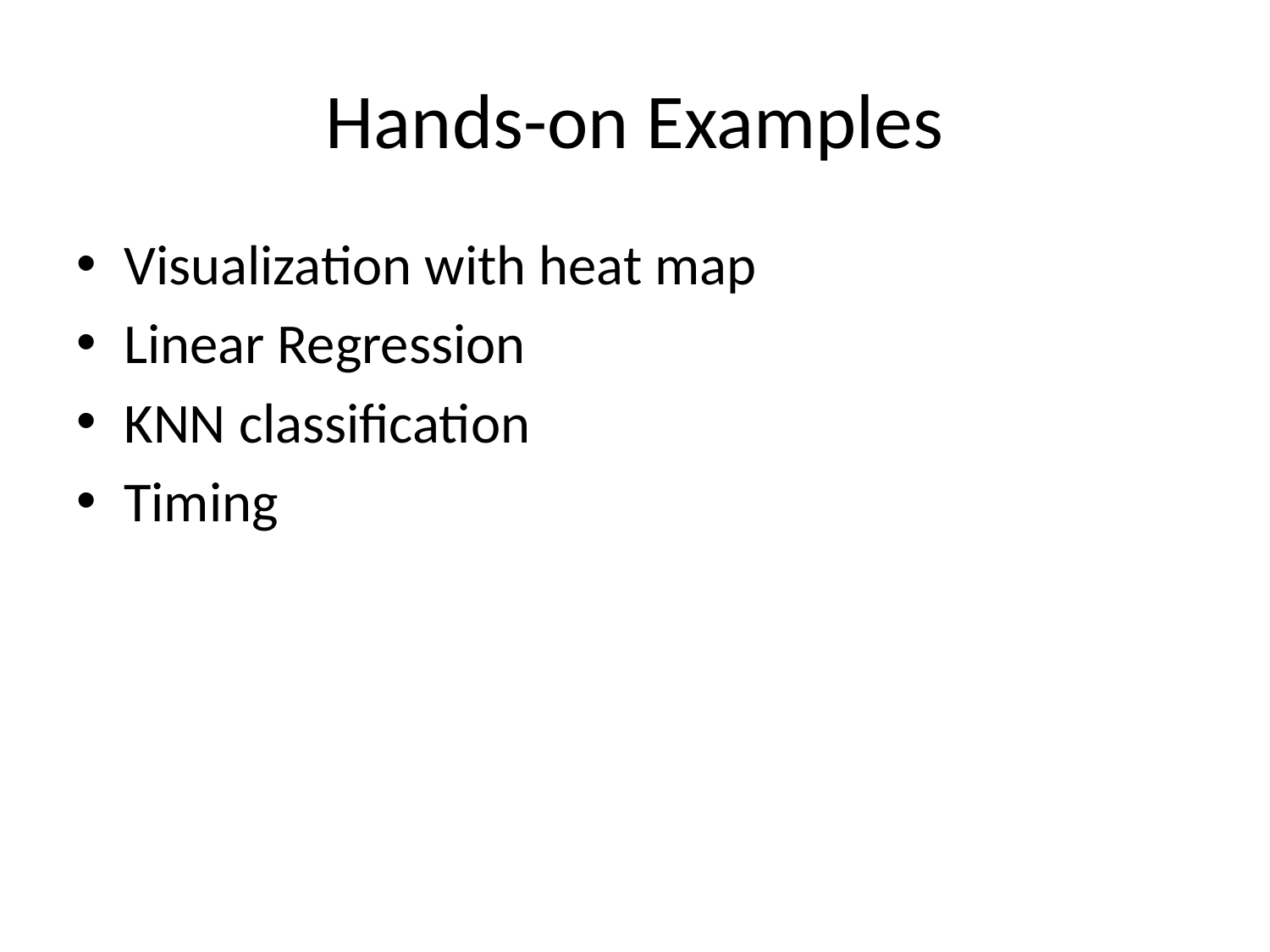

# Hands-on Examples
Visualization with heat map
Linear Regression
KNN classification
Timing